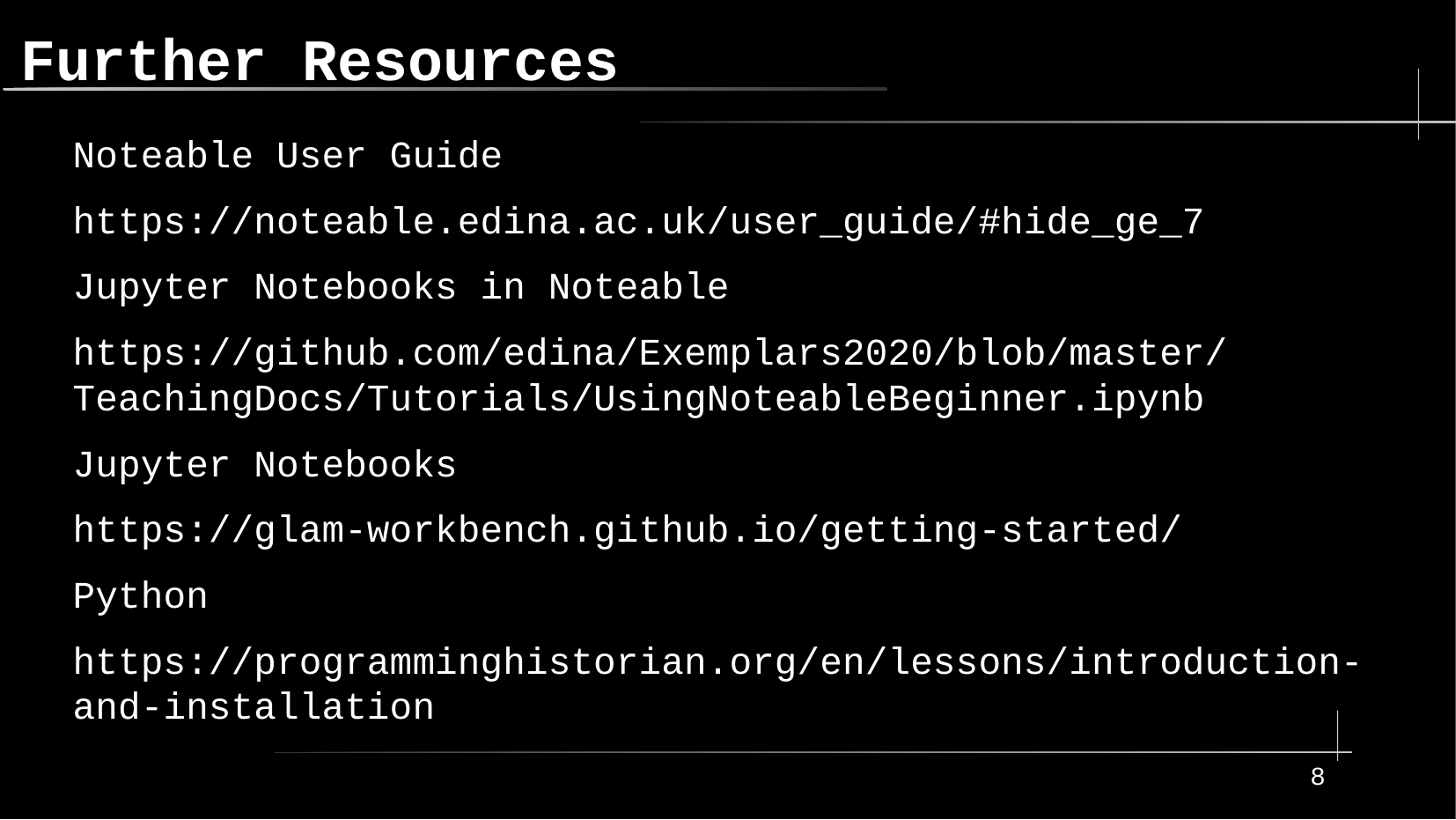

Further Resources
Noteable User Guide
https://noteable.edina.ac.uk/user_guide/#hide_ge_7
Jupyter Notebooks in Noteable
https://github.com/edina/Exemplars2020/blob/master/TeachingDocs/Tutorials/UsingNoteableBeginner.ipynb
Jupyter Notebooks
https://glam-workbench.github.io/getting-started/
Python
https://programminghistorian.org/en/lessons/introduction-and-installation
8